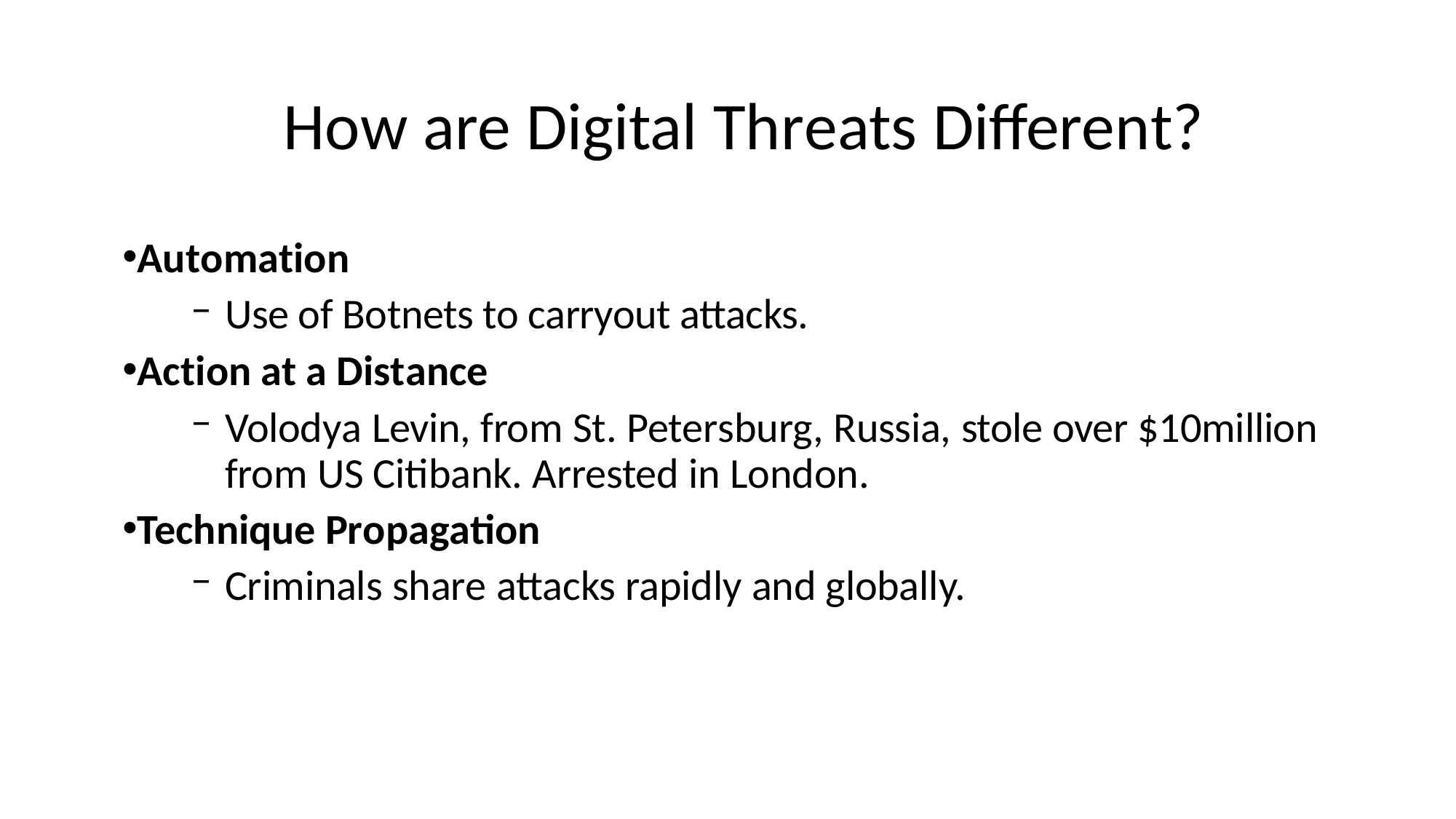

# How are Digital Threats Different?
Automation
Use of Botnets to carryout attacks.
Action at a Distance
Volodya Levin, from St. Petersburg, Russia, stole over $10million from US Citibank. Arrested in London.
Technique Propagation
Criminals share attacks rapidly and globally.